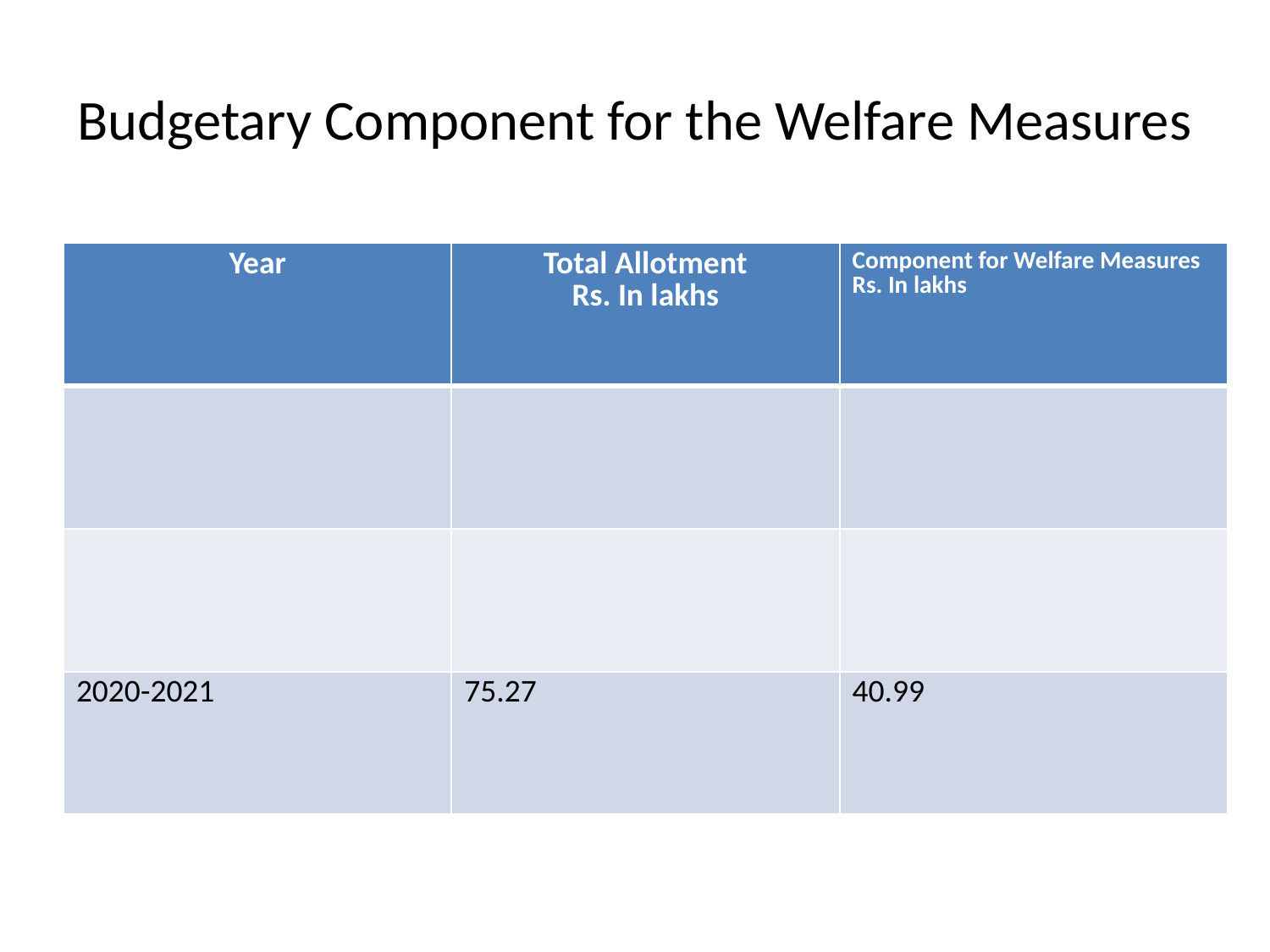

# Budgetary Component for the Welfare Measures
| Year | Total Allotment Rs. In lakhs | Component for Welfare Measures Rs. In lakhs |
| --- | --- | --- |
|  |  |  |
|  |  |  |
| 2020-2021 | 75.27 | 40.99 |